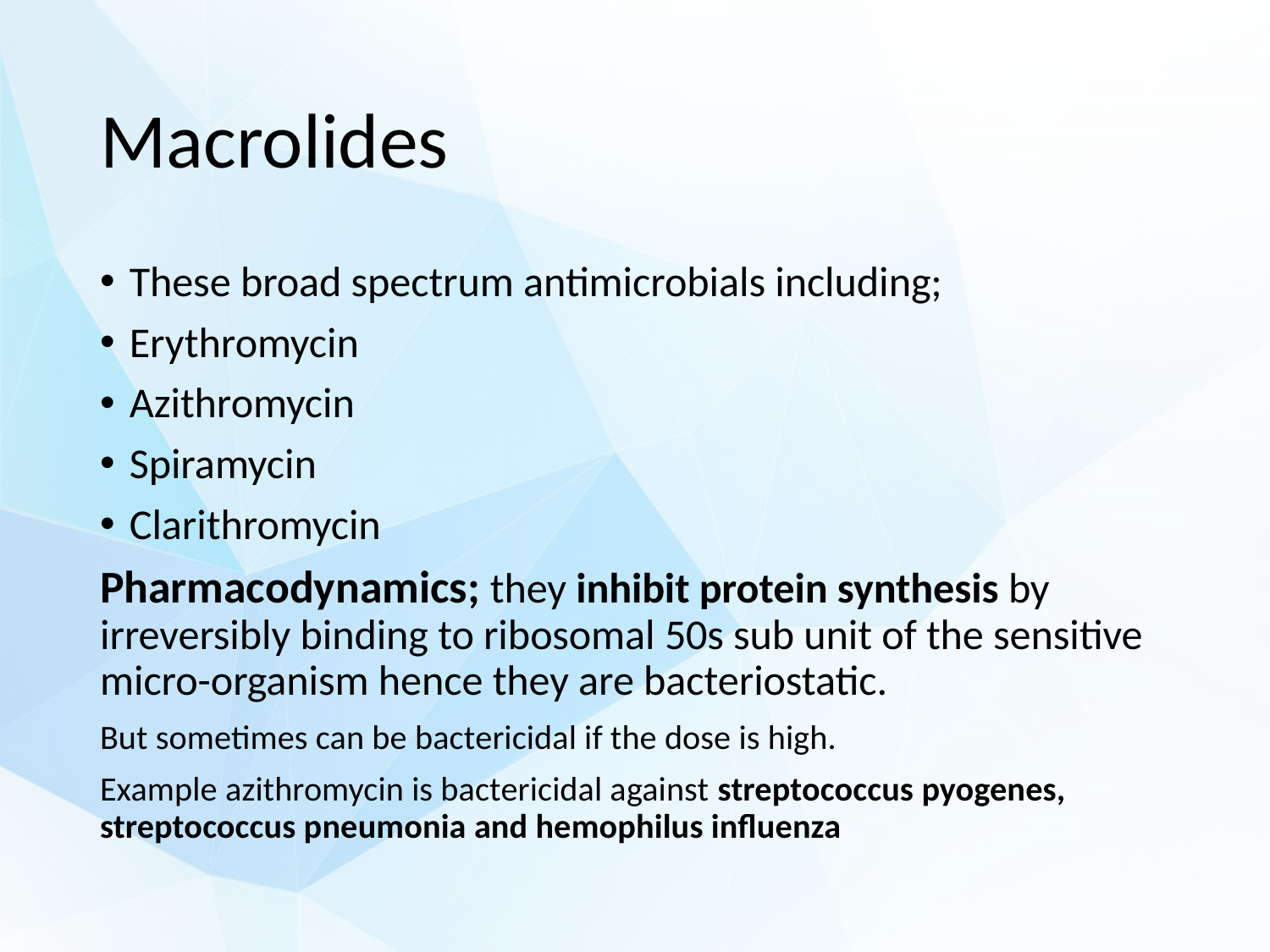

# Macrolides
These broad spectrum antimicrobials including;
Erythromycin
Azithromycin
Spiramycin
Clarithromycin
Pharmacodynamics; they inhibit protein synthesis by irreversibly binding to ribosomal 50s sub unit of the sensitive micro-organism hence they are bacteriostatic.
But sometimes can be bactericidal if the dose is high.
Example azithromycin is bactericidal against streptococcus pyogenes, streptococcus pneumonia and hemophilus influenza